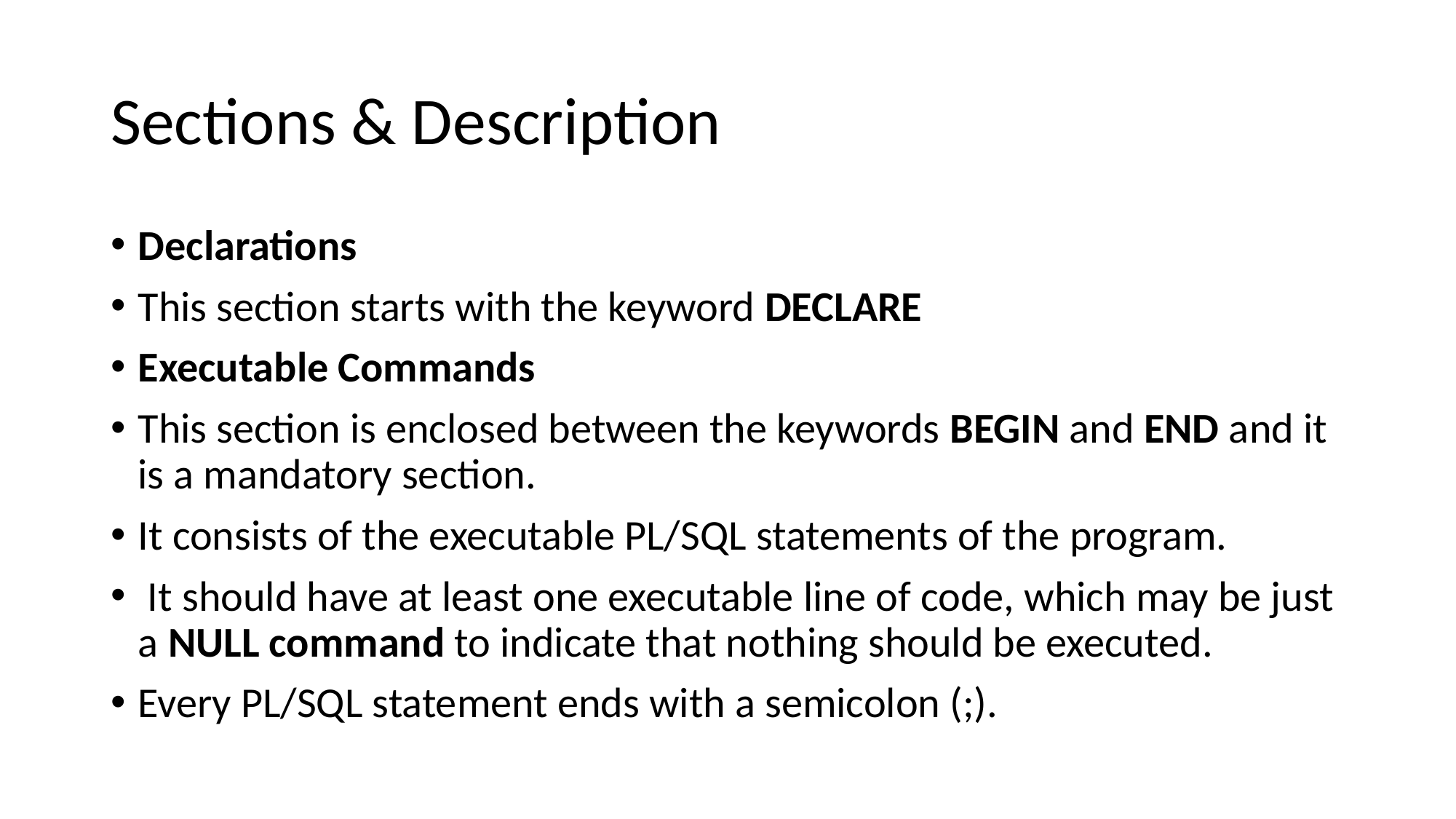

Sections & Description
Declarations
This section starts with the keyword DECLARE
Executable Commands
This section is enclosed between the keywords BEGIN and END and it is a mandatory section.
It consists of the executable PL/SQL statements of the program.
 It should have at least one executable line of code, which may be just a NULL command to indicate that nothing should be executed.
Every PL/SQL statement ends with a semicolon (;).